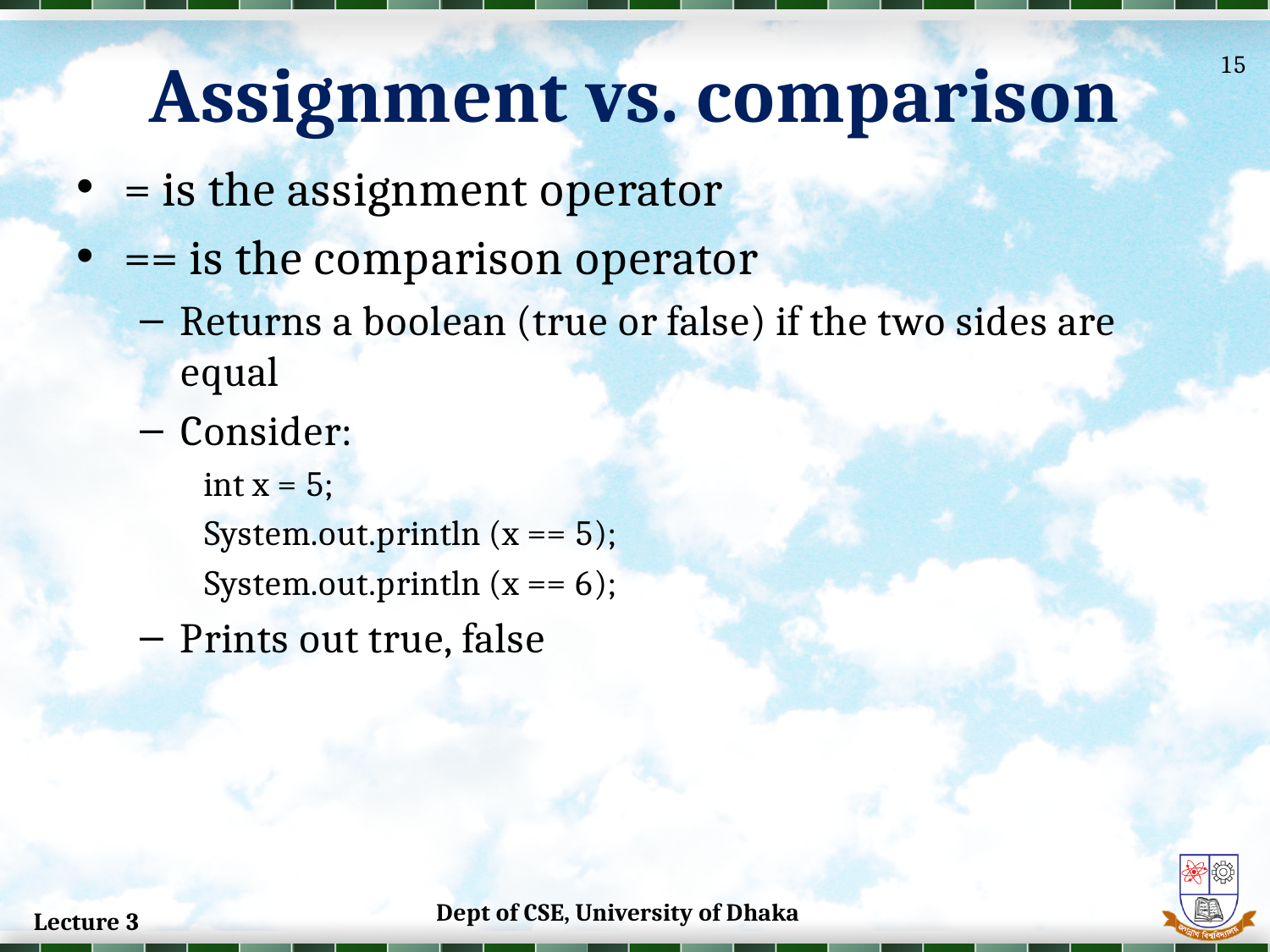

# Assignment vs. comparison
15
= is the assignment operator
== is the comparison operator
Returns a boolean (true or false) if the two sides are equal
Consider:
int x = 5;
System.out.println (x == 5);
System.out.println (x == 6);
Prints out true, false
Dept of CSE, University of Dhaka